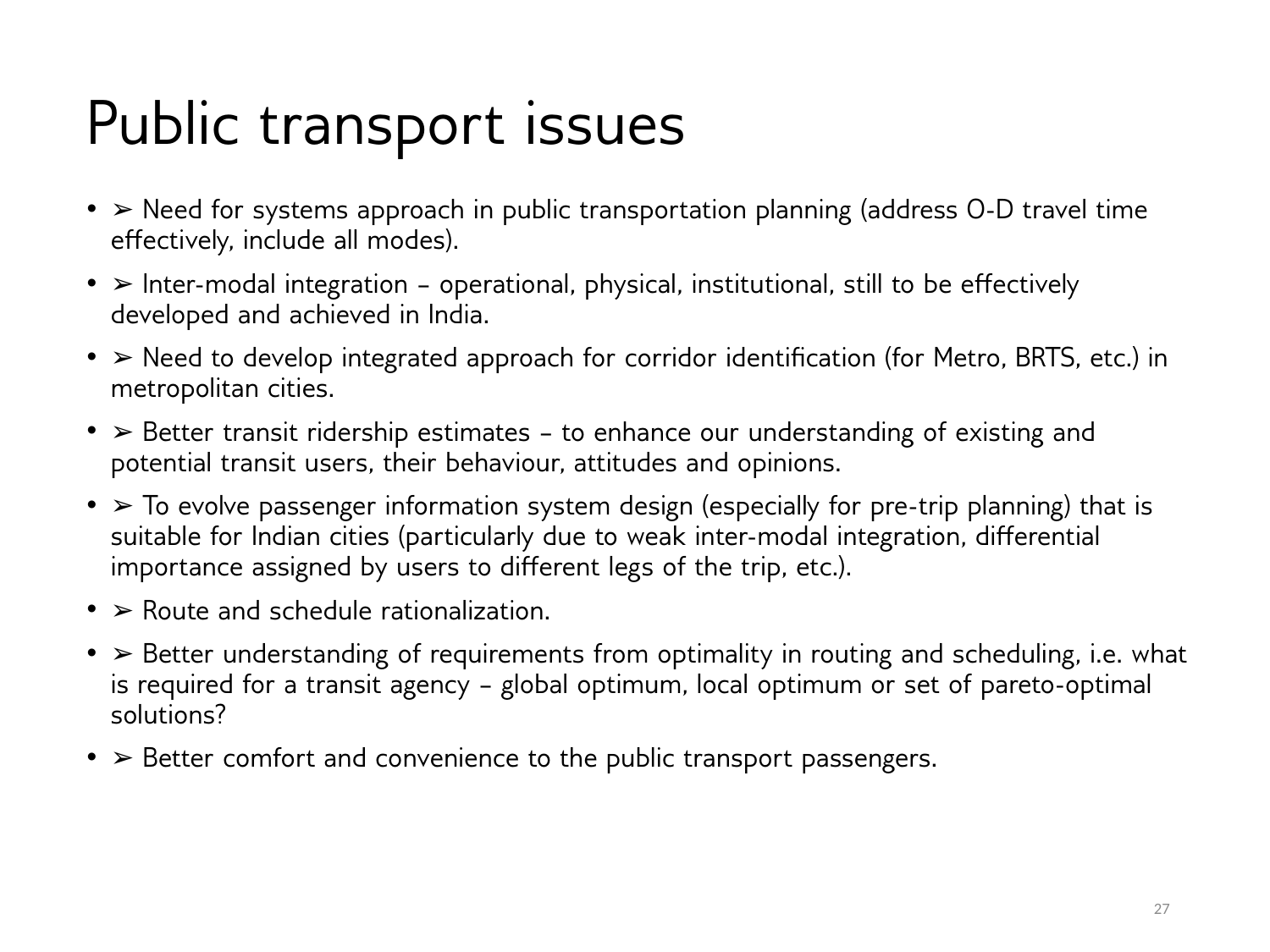

# Public transport issues
➢ Need for systems approach in public transportation planning (address O-D travel time effectively, include all modes).
➢ Inter-modal integration – operational, physical, institutional, still to be effectively developed and achieved in India.
➢ Need to develop integrated approach for corridor identification (for Metro, BRTS, etc.) in metropolitan cities.
➢ Better transit ridership estimates – to enhance our understanding of existing and potential transit users, their behaviour, attitudes and opinions.
➢ To evolve passenger information system design (especially for pre-trip planning) that is suitable for Indian cities (particularly due to weak inter-modal integration, differential importance assigned by users to different legs of the trip, etc.).
➢ Route and schedule rationalization.
➢ Better understanding of requirements from optimality in routing and scheduling, i.e. what is required for a transit agency – global optimum, local optimum or set of pareto-optimal solutions?
➢ Better comfort and convenience to the public transport passengers.

27